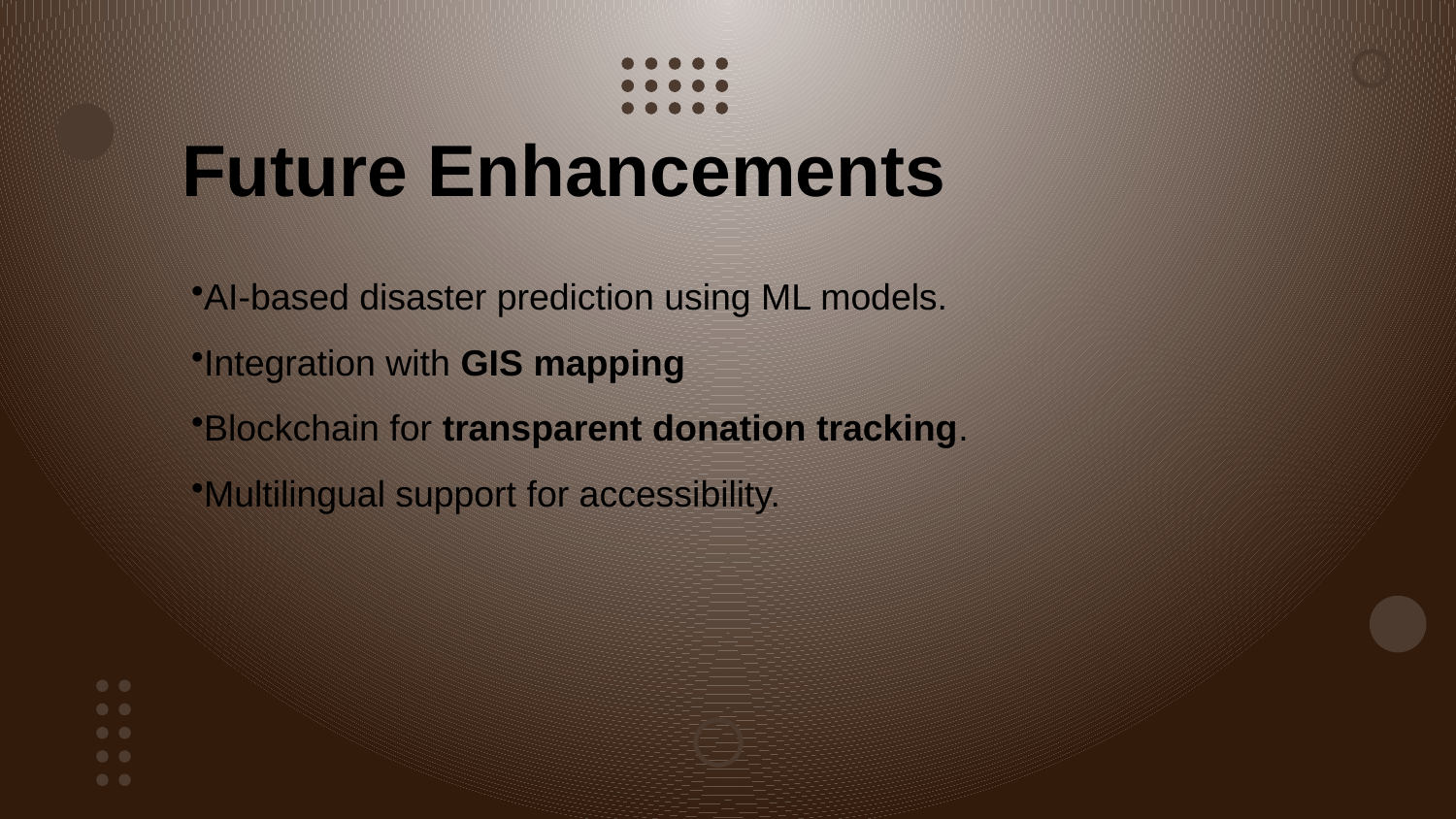

# Future Enhancements
AI-based disaster prediction using ML models.
Integration with GIS mapping
Blockchain for transparent donation tracking.
Multilingual support for accessibility.